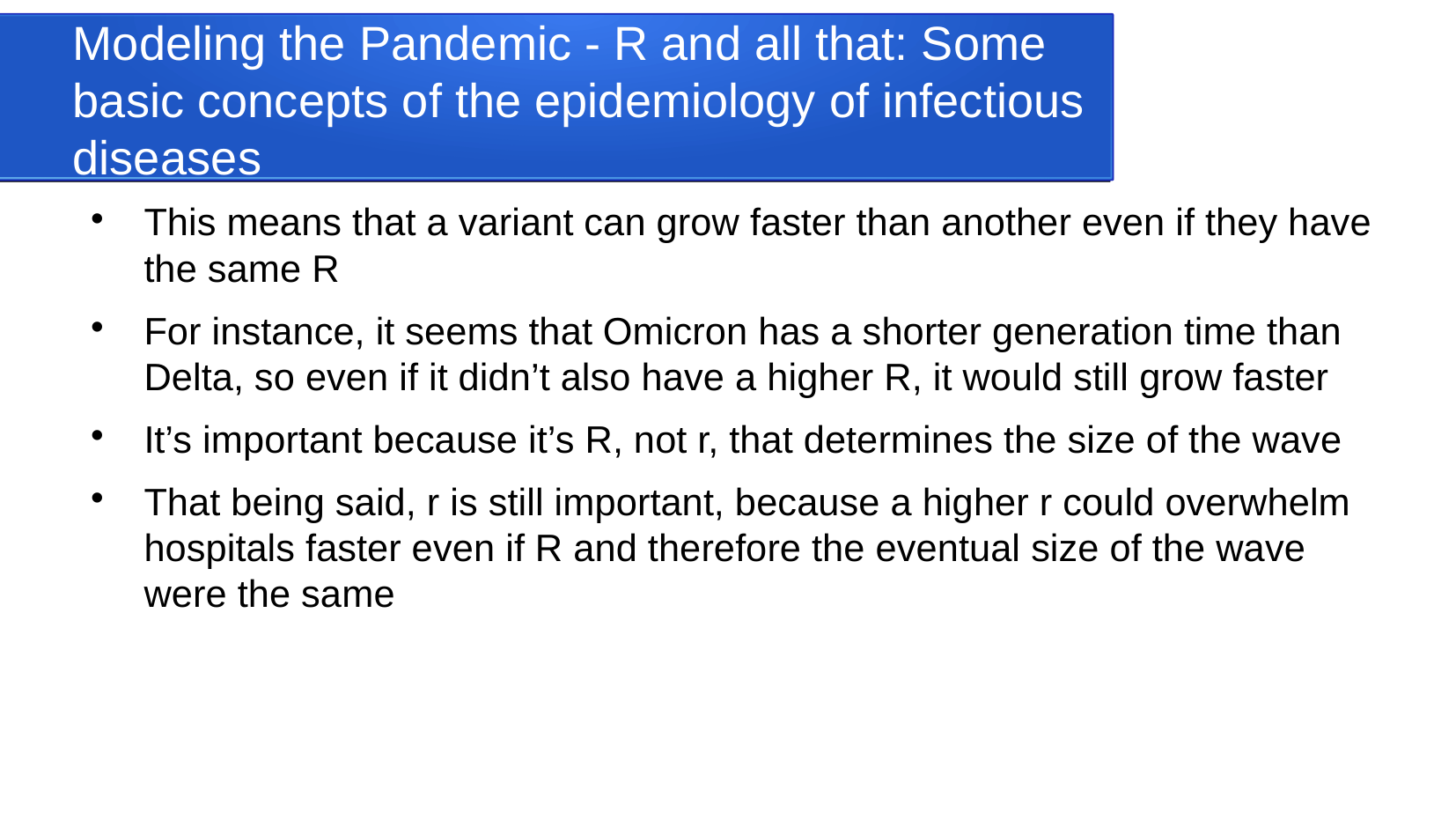

Modeling the Pandemic - R and all that: Some basic concepts of the epidemiology of infectious diseases
This means that a variant can grow faster than another even if they have the same R
For instance, it seems that Omicron has a shorter generation time than Delta, so even if it didn’t also have a higher R, it would still grow faster
It’s important because it’s R, not r, that determines the size of the wave
That being said, r is still important, because a higher r could overwhelm hospitals faster even if R and therefore the eventual size of the wave were the same